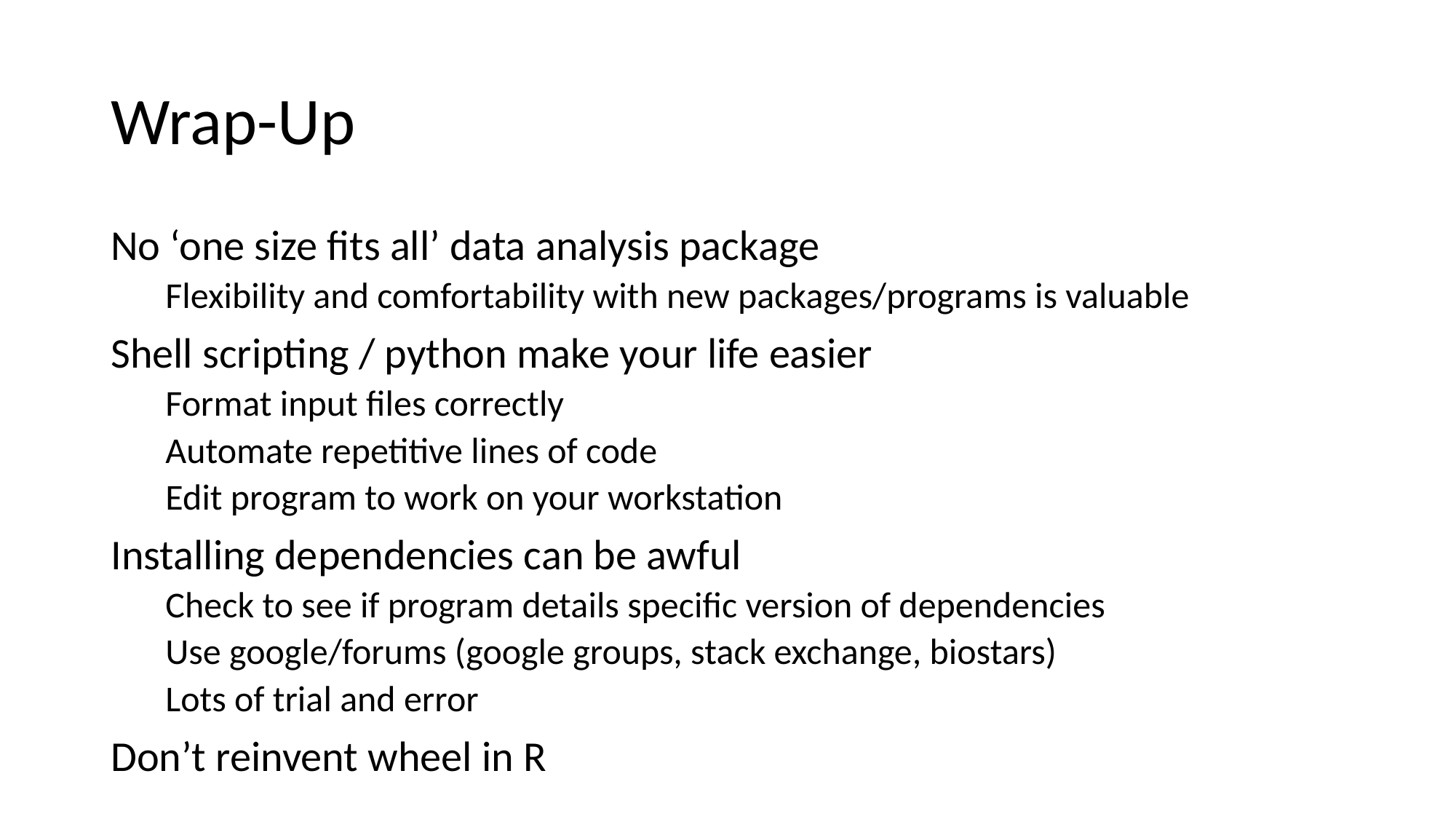

# Wrap-Up
No ‘one size fits all’ data analysis package
Flexibility and comfortability with new packages/programs is valuable
Shell scripting / python make your life easier
Format input files correctly
Automate repetitive lines of code
Edit program to work on your workstation
Installing dependencies can be awful
Check to see if program details specific version of dependencies
Use google/forums (google groups, stack exchange, biostars)
Lots of trial and error
Don’t reinvent wheel in R